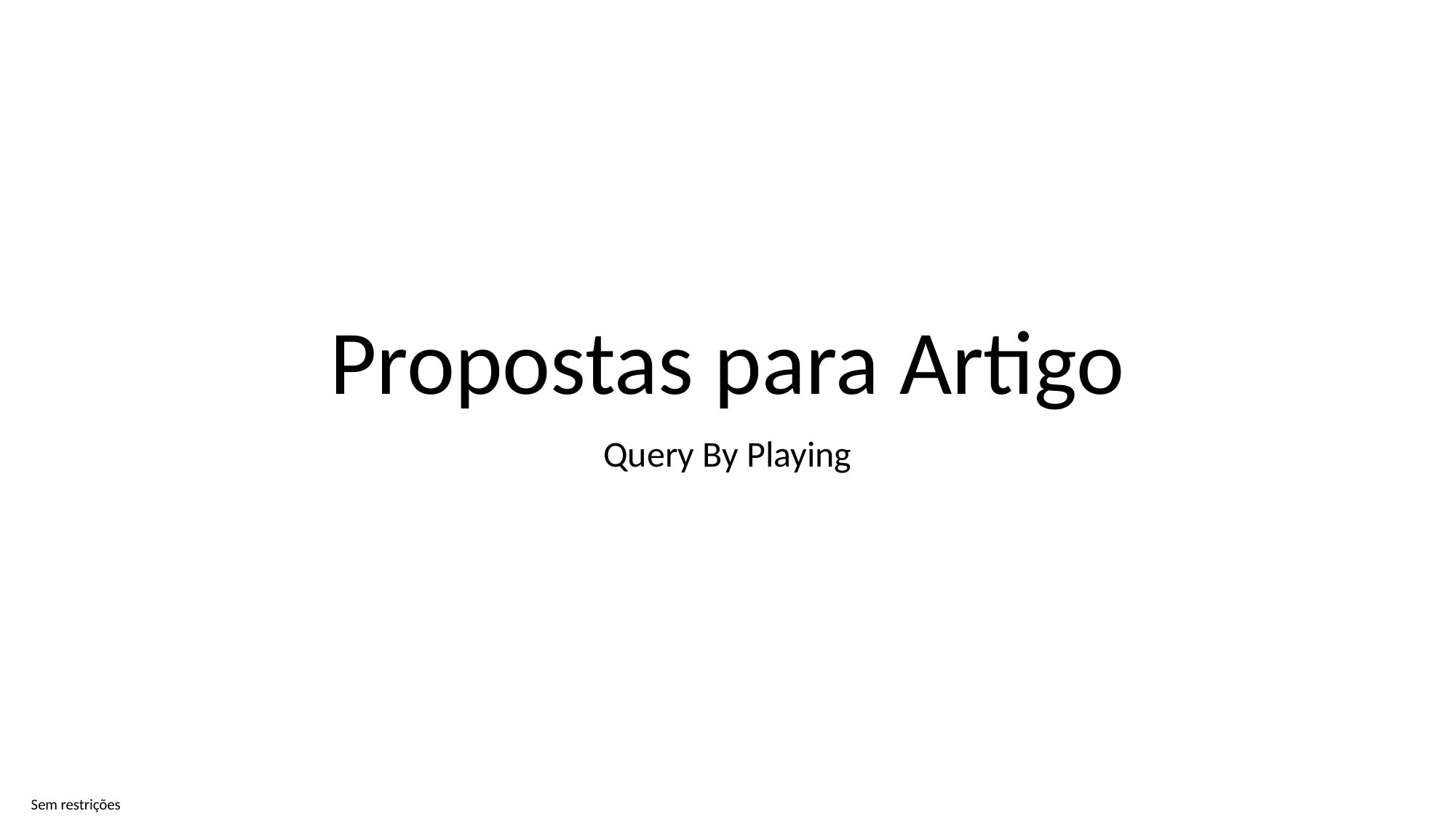

# Propostas para Artigo
Query By Playing

Sem restrições